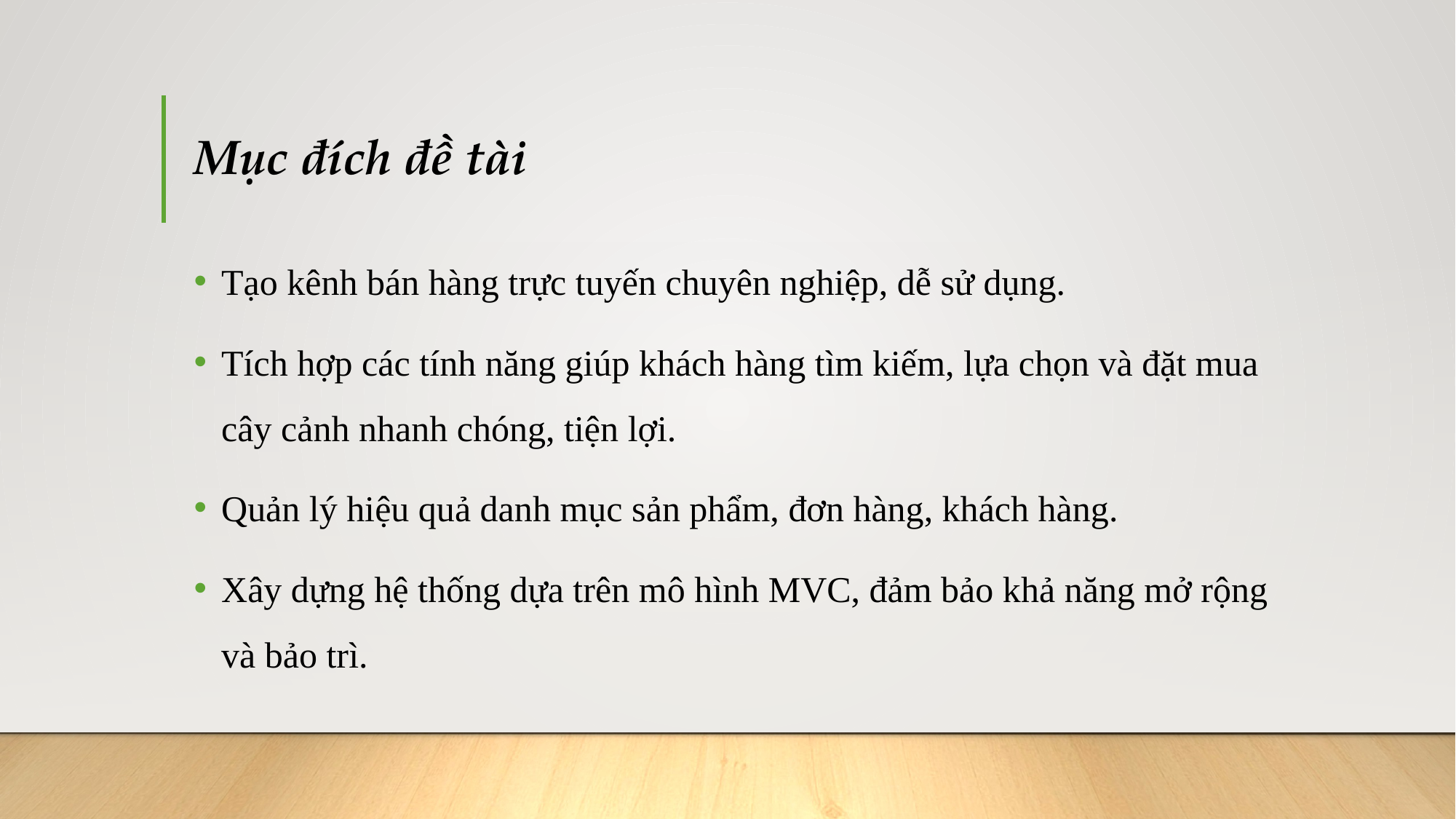

# Mục đích đề tài
Tạo kênh bán hàng trực tuyến chuyên nghiệp, dễ sử dụng.
Tích hợp các tính năng giúp khách hàng tìm kiếm, lựa chọn và đặt mua cây cảnh nhanh chóng, tiện lợi.
Quản lý hiệu quả danh mục sản phẩm, đơn hàng, khách hàng.
Xây dựng hệ thống dựa trên mô hình MVC, đảm bảo khả năng mở rộng và bảo trì.